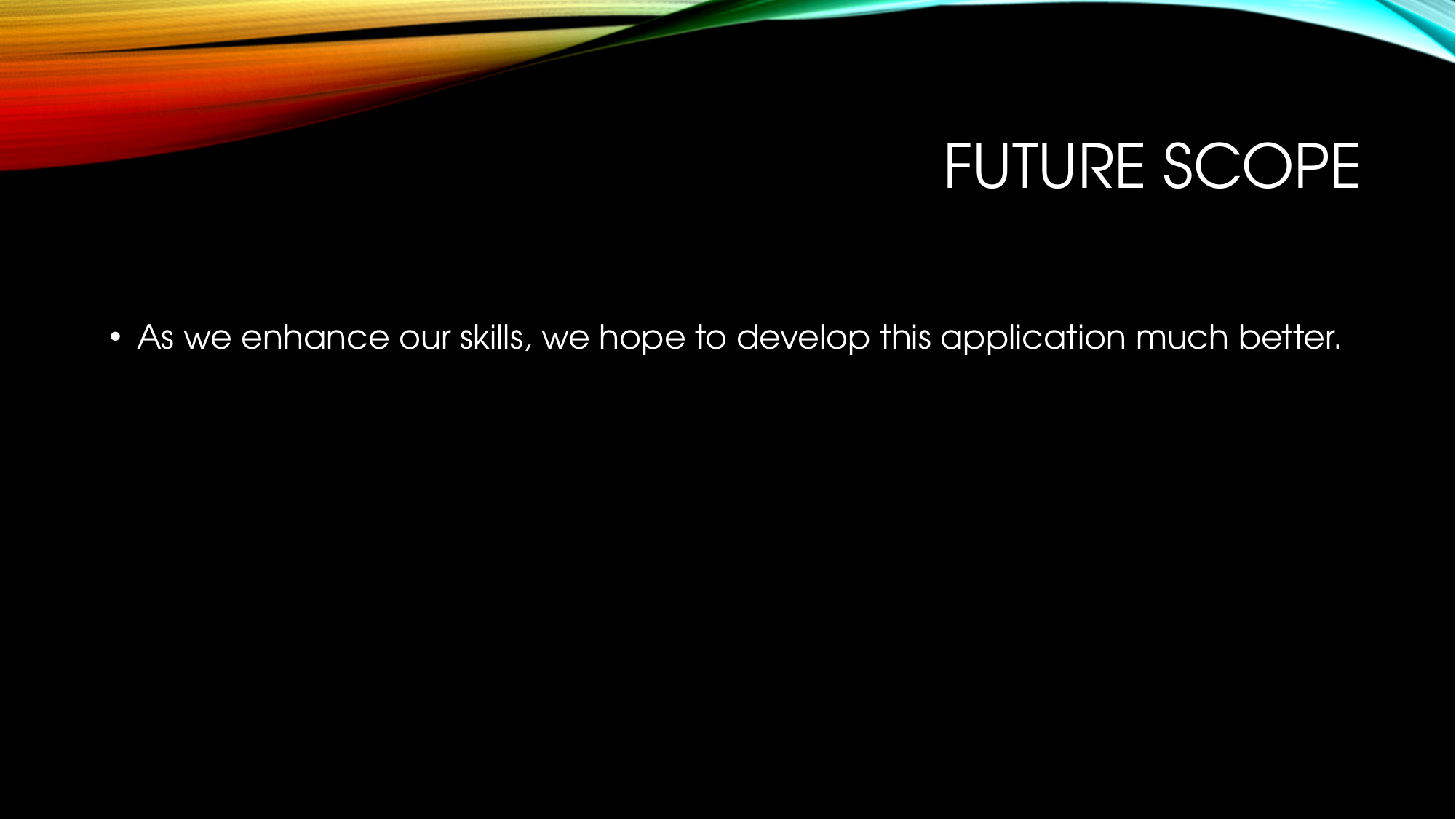

# Future scope

As we enhance our skills, we hope to develop this application much better.